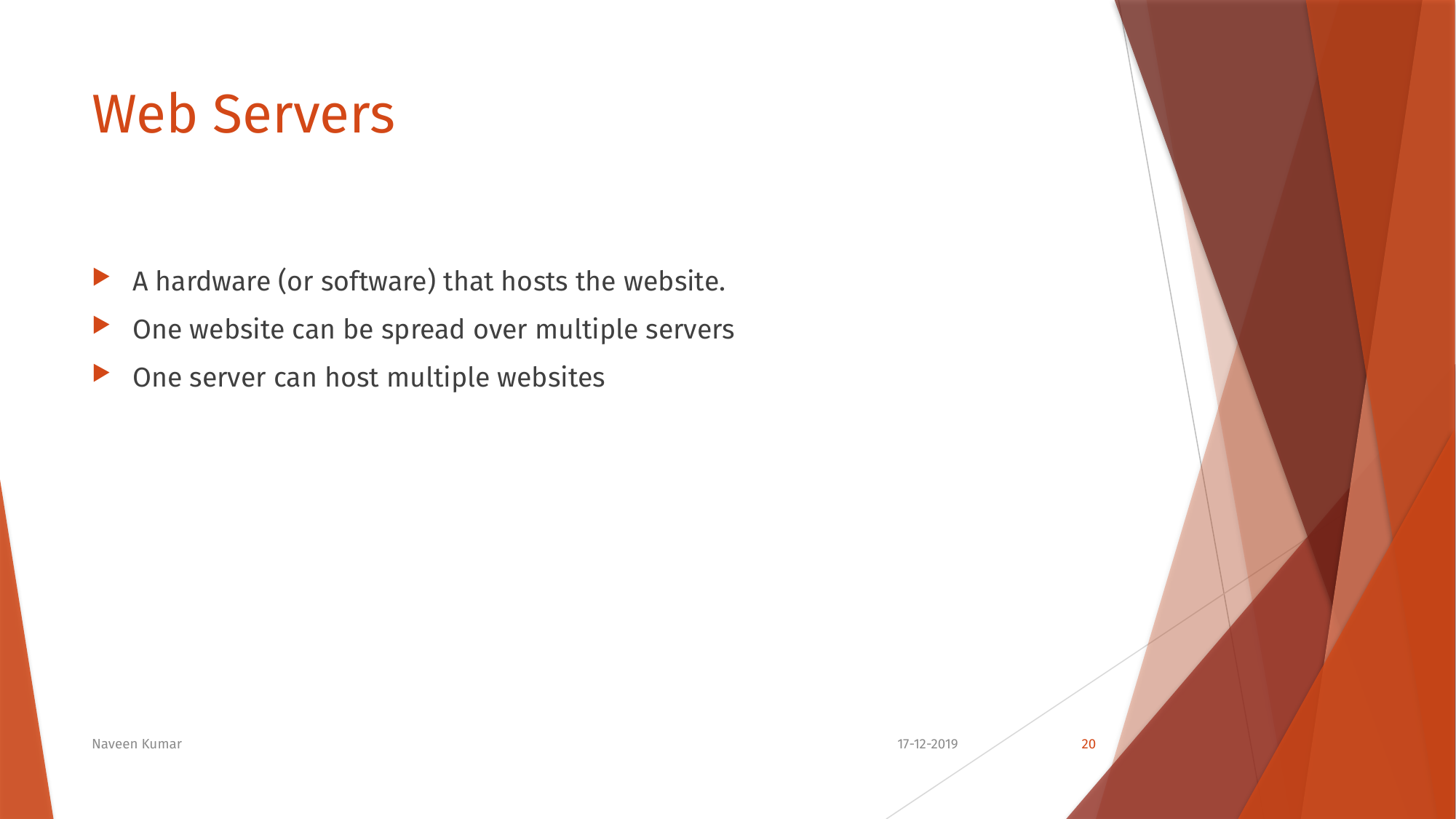

# Web Servers
A hardware (or software) that hosts the website.
One website can be spread over multiple servers
One server can host multiple websites
Naveen Kumar
17-12-2019
20